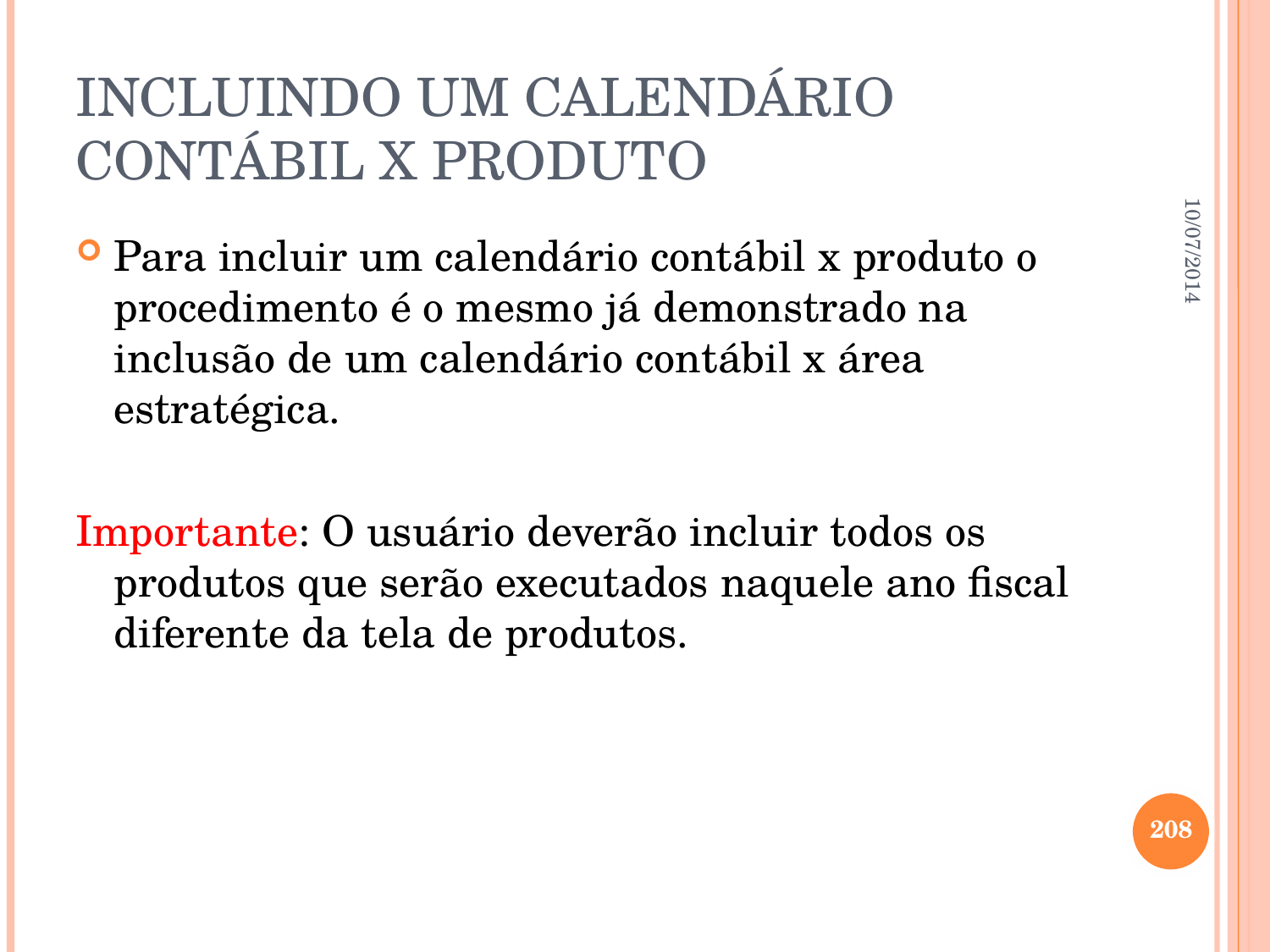

# Incluindo um calendário contábil x produto
10/07/2014
Para incluir um calendário contábil x produto o procedimento é o mesmo já demonstrado na inclusão de um calendário contábil x área estratégica.

Importante: O usuário deverão incluir todos os produtos que serão executados naquele ano fiscal diferente da tela de produtos.
208